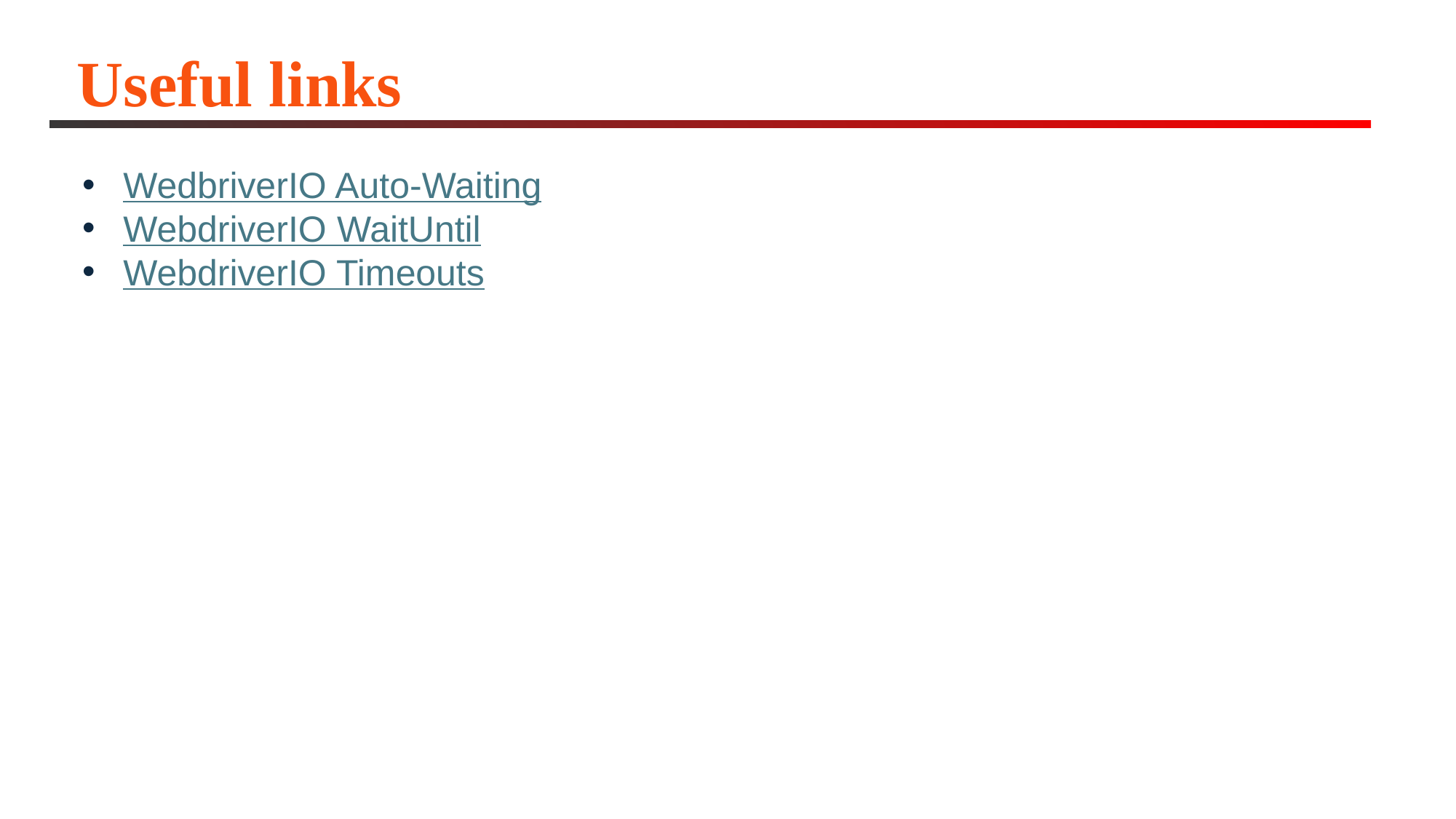

# Useful links

WedbriverIO Auto-Waiting
WebdriverIO WaitUntil
WebdriverIO Timeouts